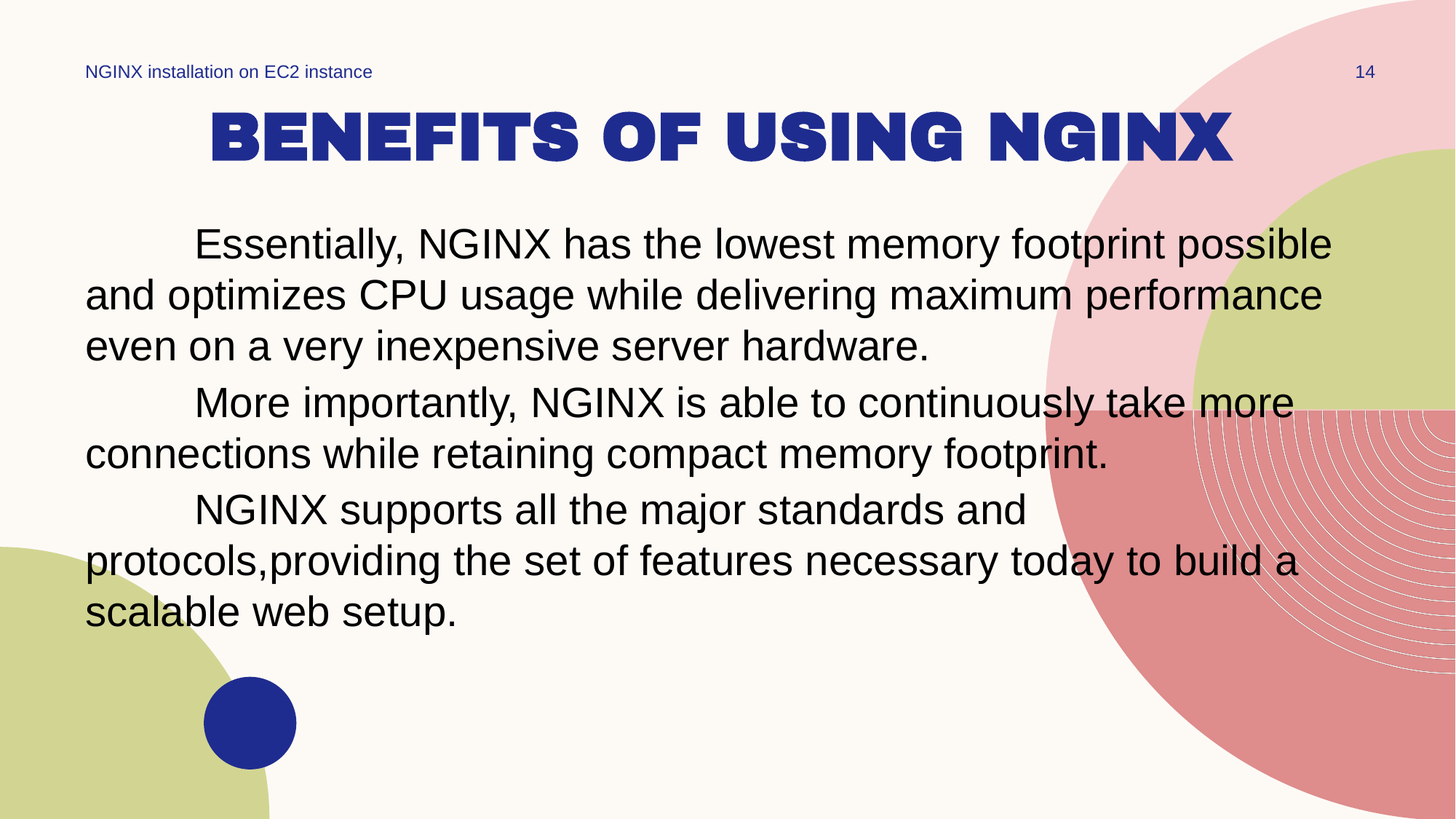

NGINX installation on EC2 instance
14
# Benefits of using NGINX
	Essentially, NGINX has the lowest memory footprint possible and optimizes CPU usage while delivering maximum performance even on a very inexpensive server hardware.
	More importantly, NGINX is able to continuously take more connections while retaining compact memory footprint.
	NGINX supports all the major standards and protocols,providing the set of features necessary today to build a scalable web setup.